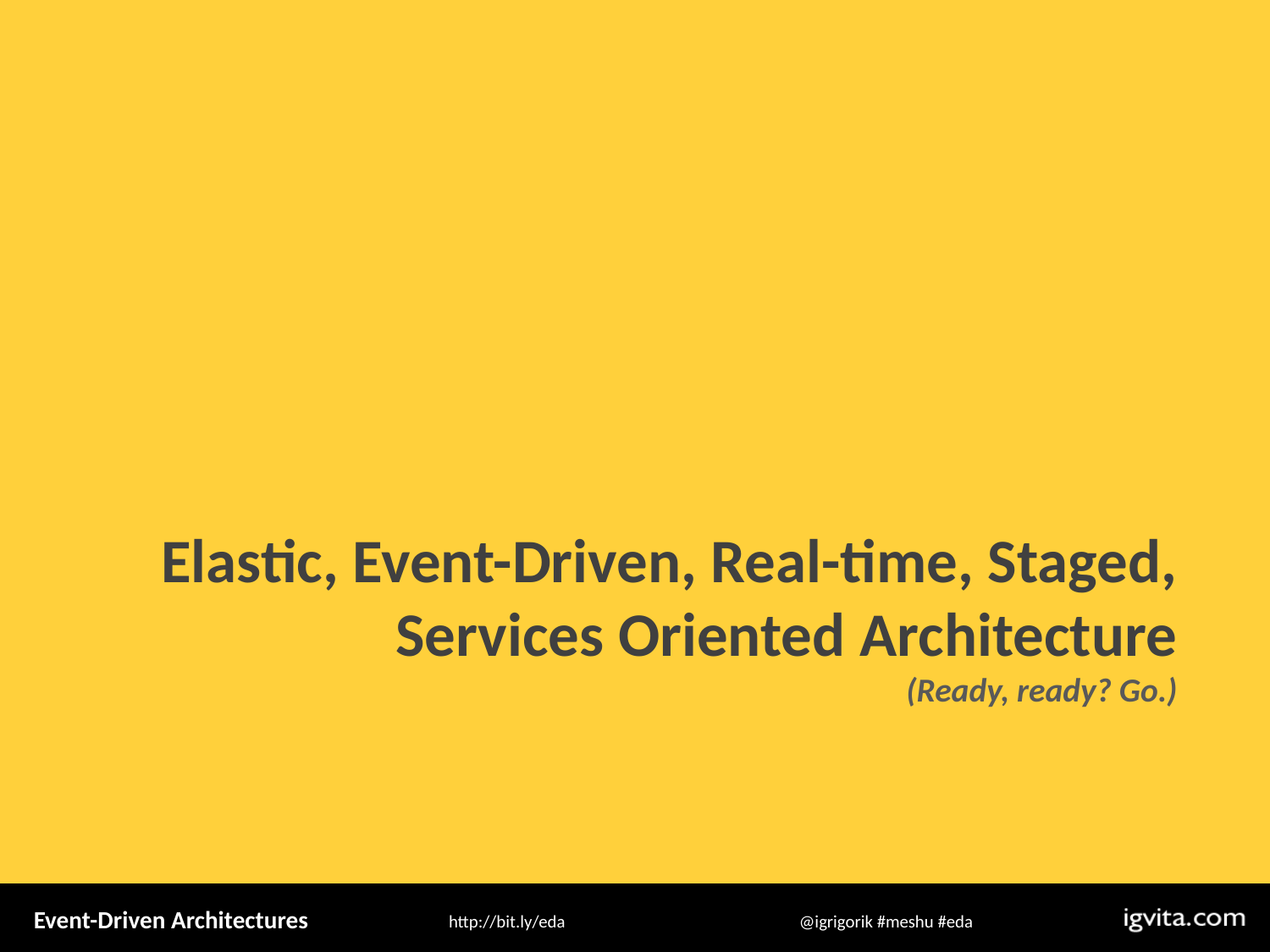

Elastic, Event-Driven, Real-time, Staged, Services Oriented Architecture
(Ready, ready? Go.)